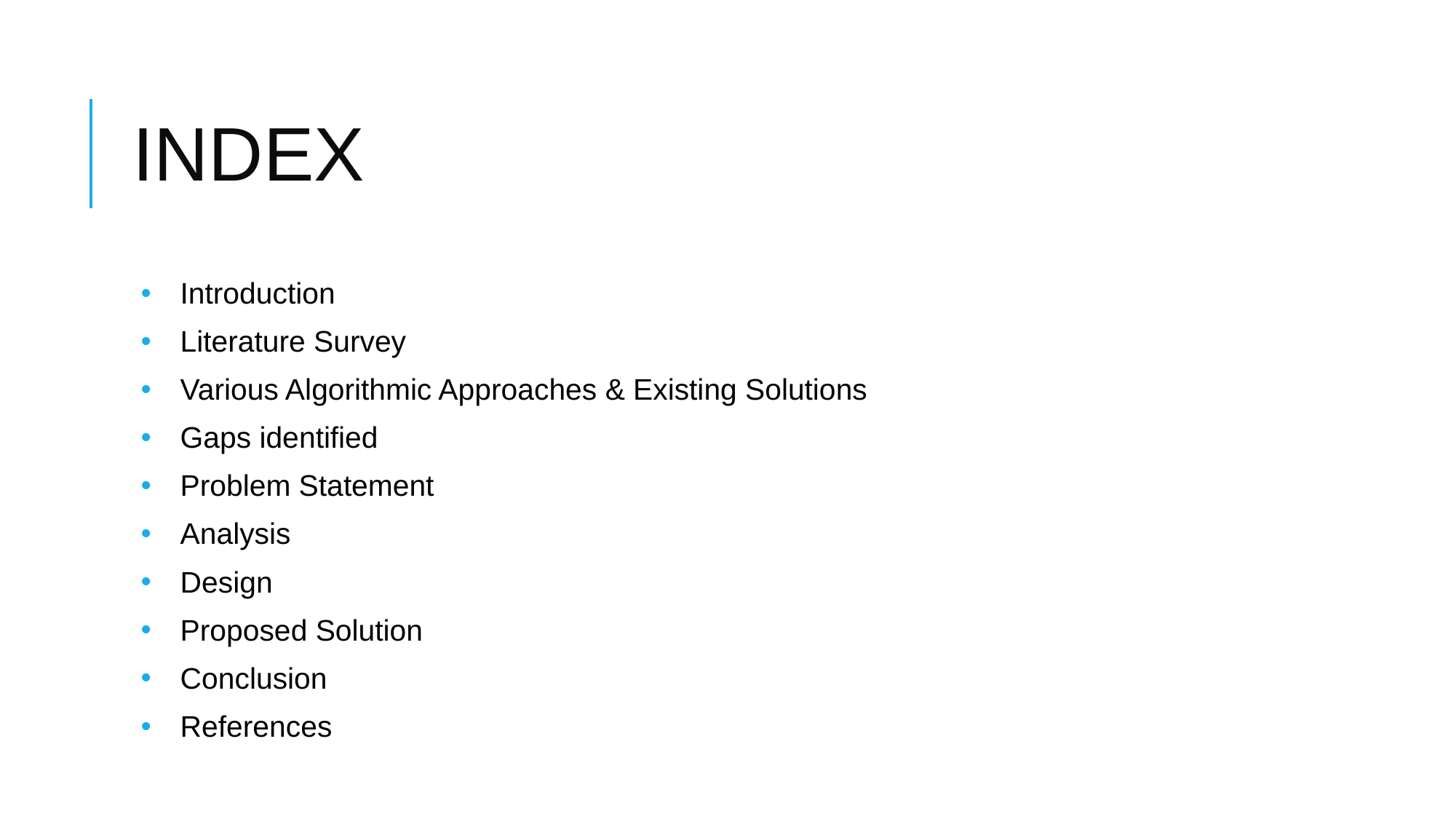

# INDEX
Introduction
Literature Survey
Various Algorithmic Approaches & Existing Solutions
Gaps identified
Problem Statement
Analysis
Design
Proposed Solution
Conclusion
References